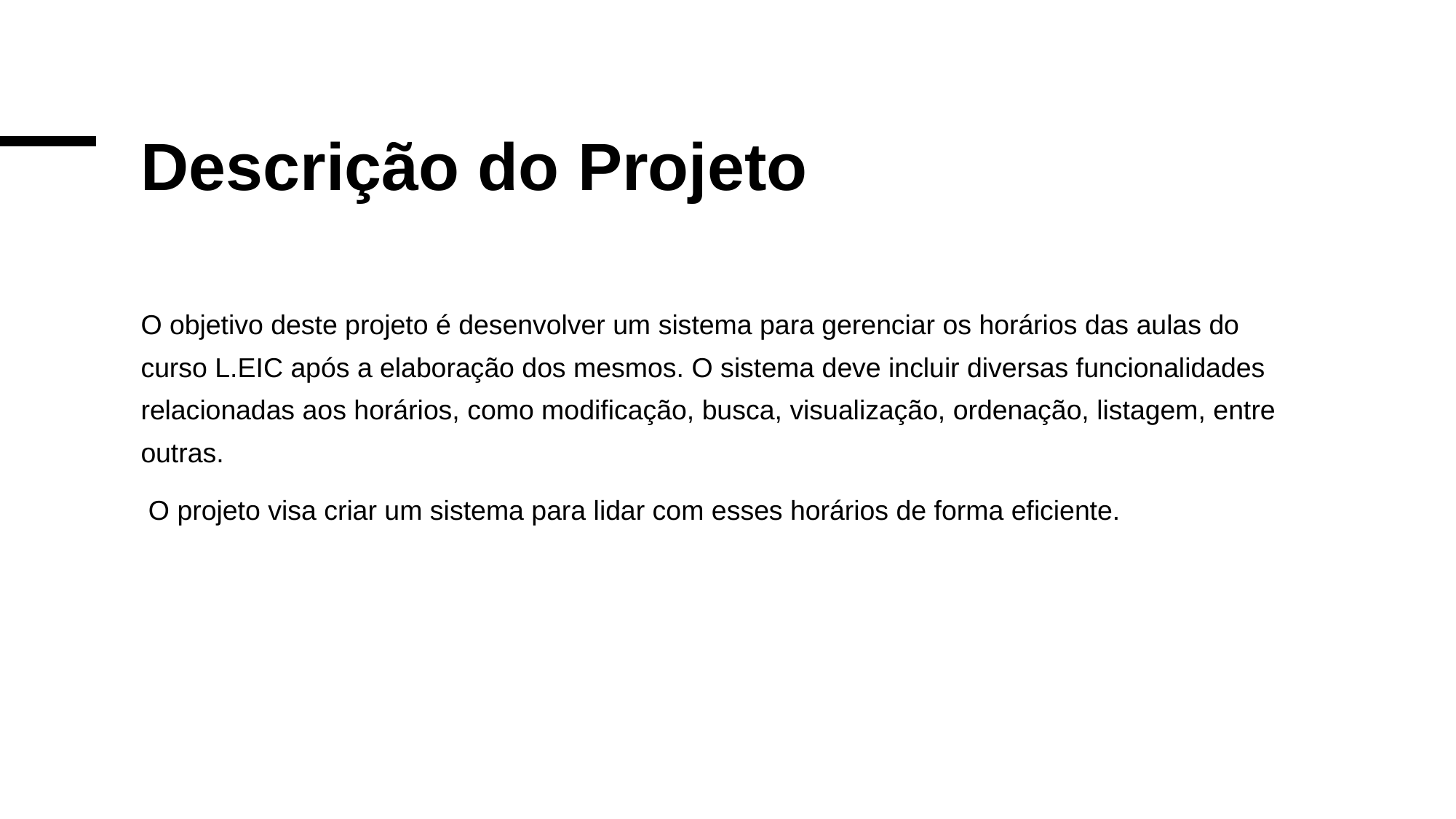

# Descrição do Projeto
O objetivo deste projeto é desenvolver um sistema para gerenciar os horários das aulas do curso L.EIC após a elaboração dos mesmos. O sistema deve incluir diversas funcionalidades relacionadas aos horários, como modificação, busca, visualização, ordenação, listagem, entre outras.
 O projeto visa criar um sistema para lidar com esses horários de forma eficiente.